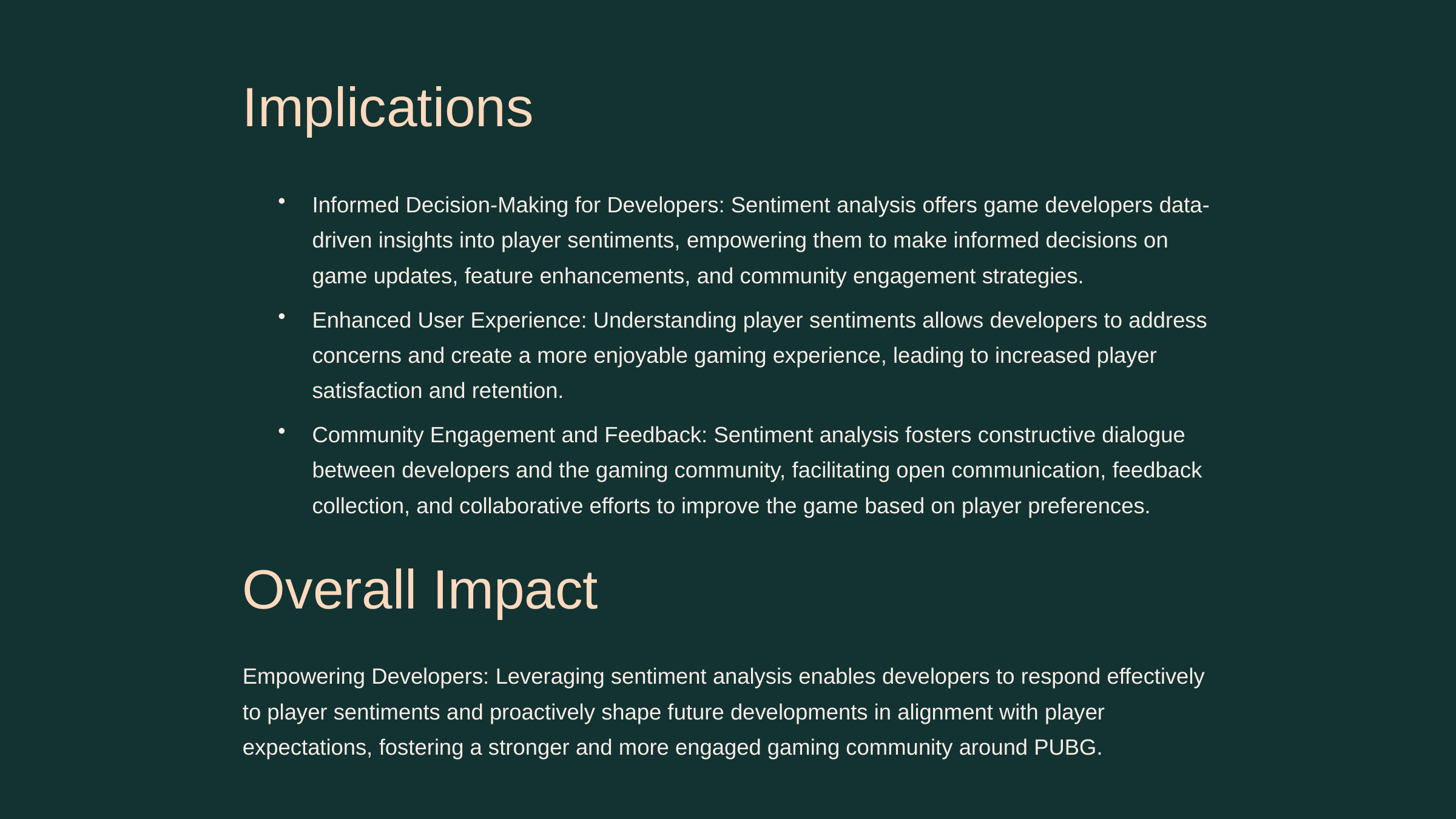

Implications
Informed Decision-Making for Developers: Sentiment analysis offers game developers data-driven insights into player sentiments, empowering them to make informed decisions on game updates, feature enhancements, and community engagement strategies.
Enhanced User Experience: Understanding player sentiments allows developers to address concerns and create a more enjoyable gaming experience, leading to increased player satisfaction and retention.
Community Engagement and Feedback: Sentiment analysis fosters constructive dialogue between developers and the gaming community, facilitating open communication, feedback collection, and collaborative efforts to improve the game based on player preferences.
Overall Impact
Empowering Developers: Leveraging sentiment analysis enables developers to respond effectively to player sentiments and proactively shape future developments in alignment with player expectations, fostering a stronger and more engaged gaming community around PUBG.